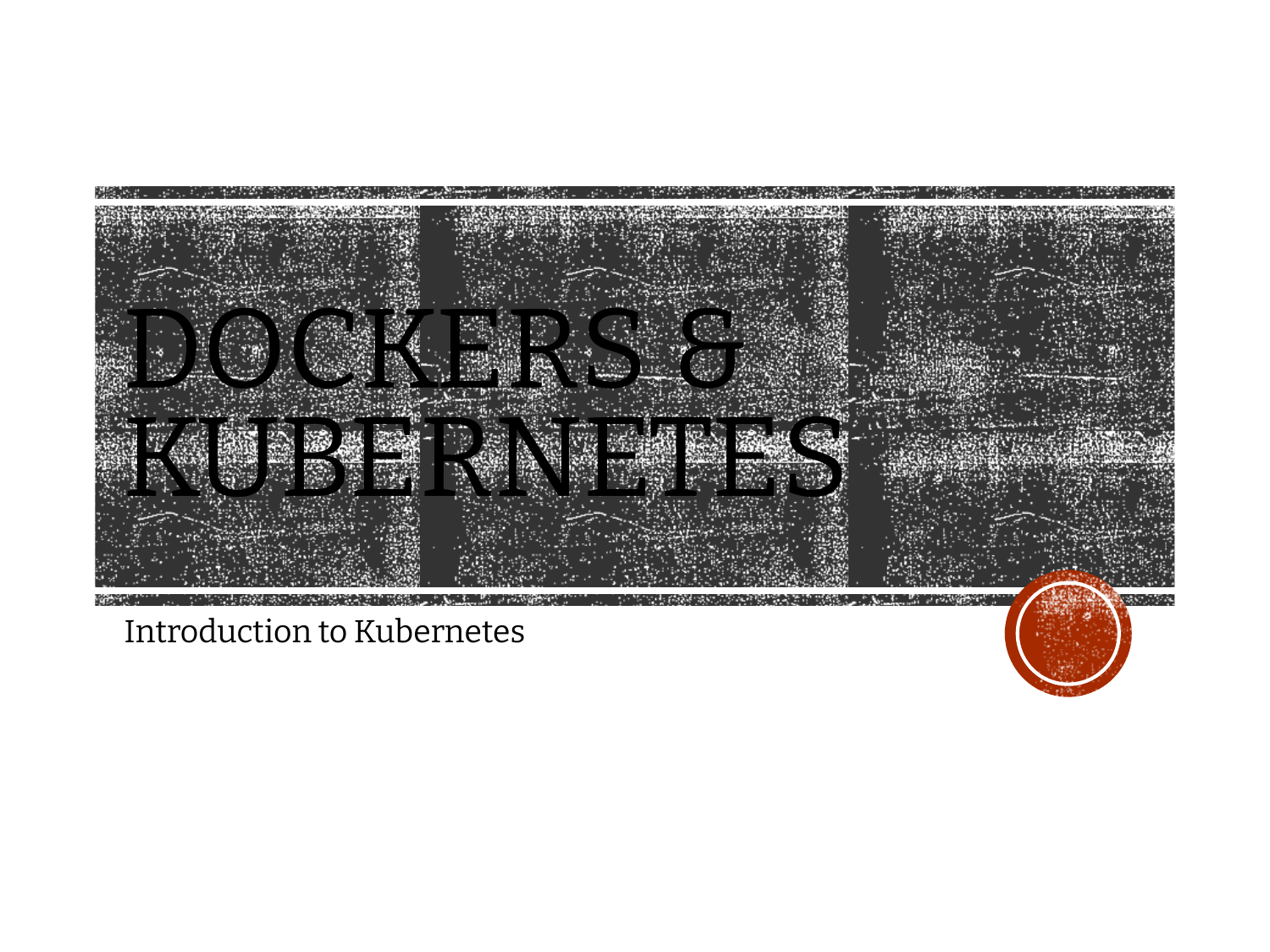

# Dockers & Kubernetes
Introduction to Kubernetes